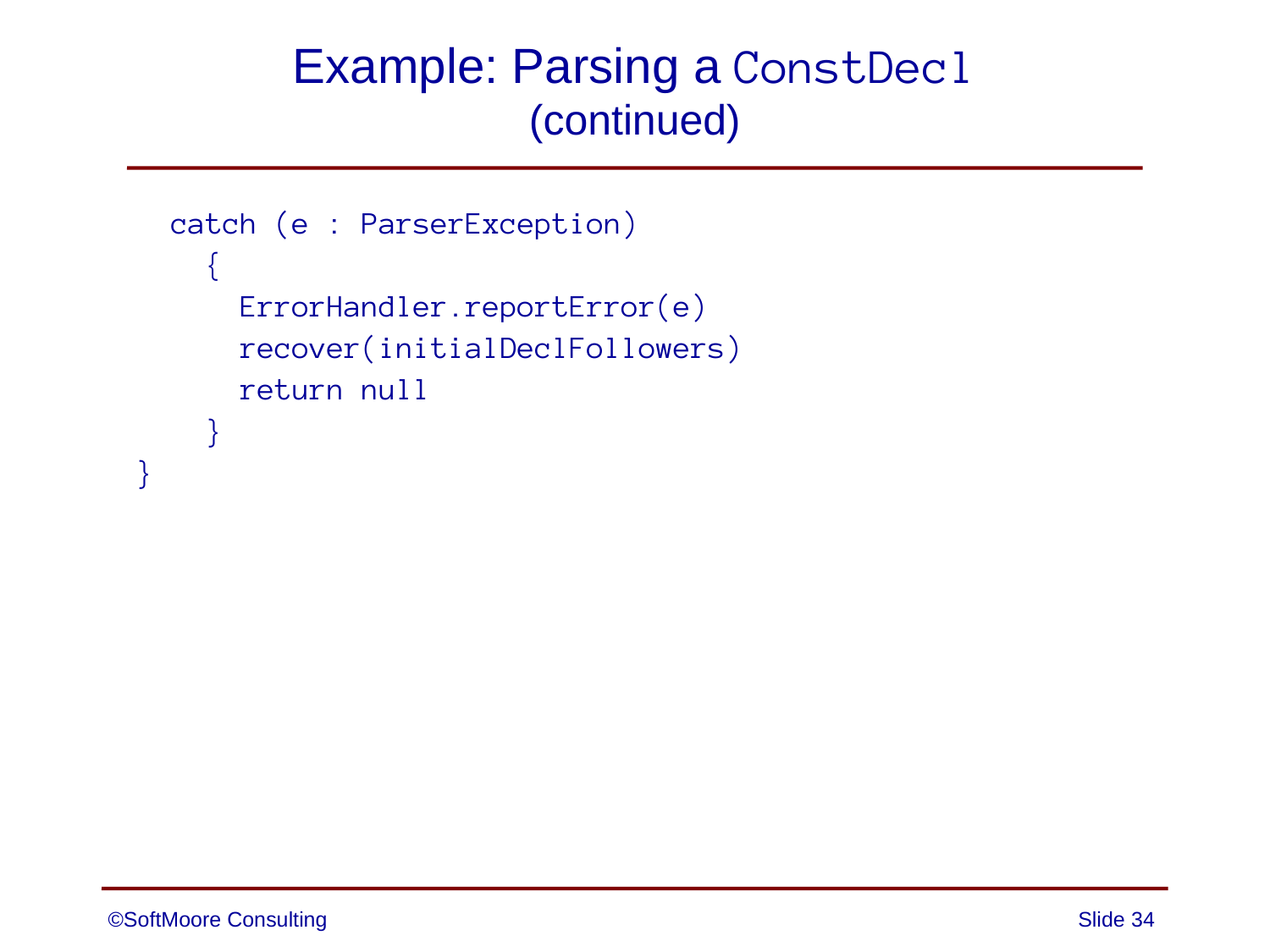

# Example: Parsing a ConstDecl (continued)
    catch (e : ParserException)
      {
        ErrorHandler.reportError(e)
        recover(initialDeclFollowers)
        return null
      }
  }

©SoftMoore Consulting
Slide 34